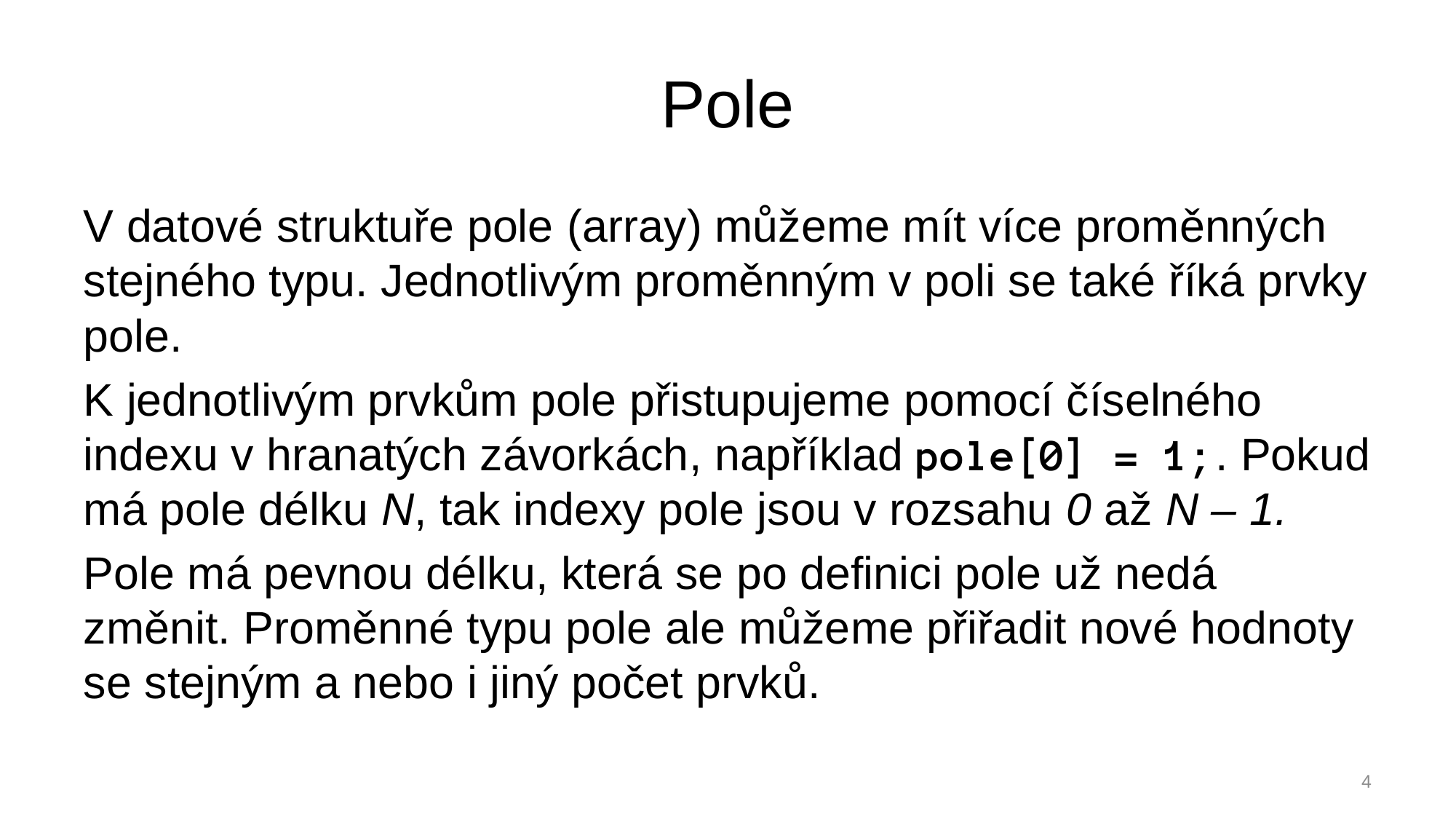

# Pole
V datové struktuře pole (array) můžeme mít více proměnných stejného typu. Jednotlivým proměnným v poli se také říká prvky pole.
K jednotlivým prvkům pole přistupujeme pomocí číselného indexu v hranatých závorkách, například pole[0] = 1;. Pokud má pole délku N, tak indexy pole jsou v rozsahu 0 až N – 1.
Pole má pevnou délku, která se po definici pole už nedá změnit. Proměnné typu pole ale můžeme přiřadit nové hodnoty se stejným a nebo i jiný počet prvků.

4